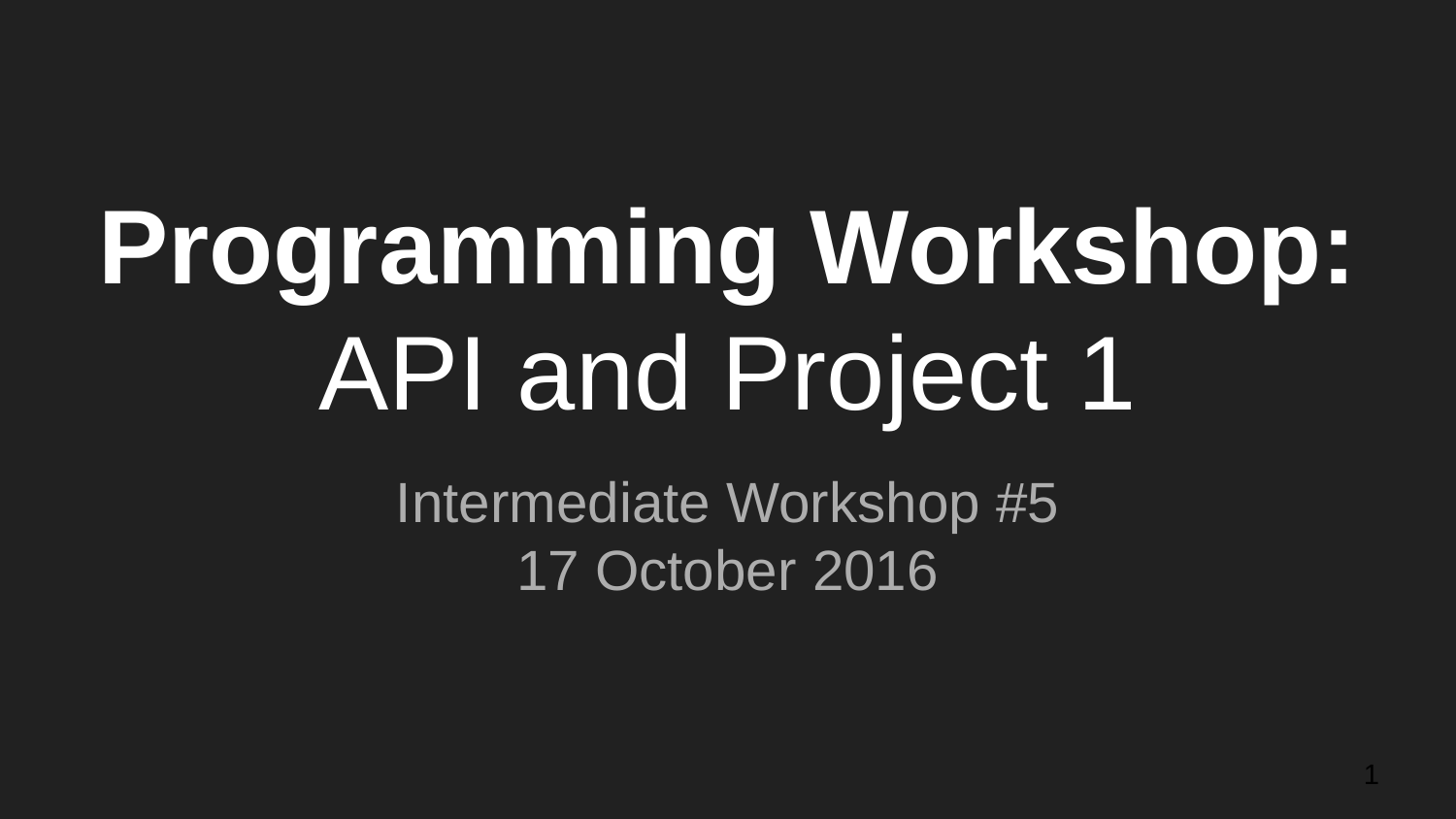

# Programming Workshop:
API and Project 1
Intermediate Workshop #5
17 October 2016
1